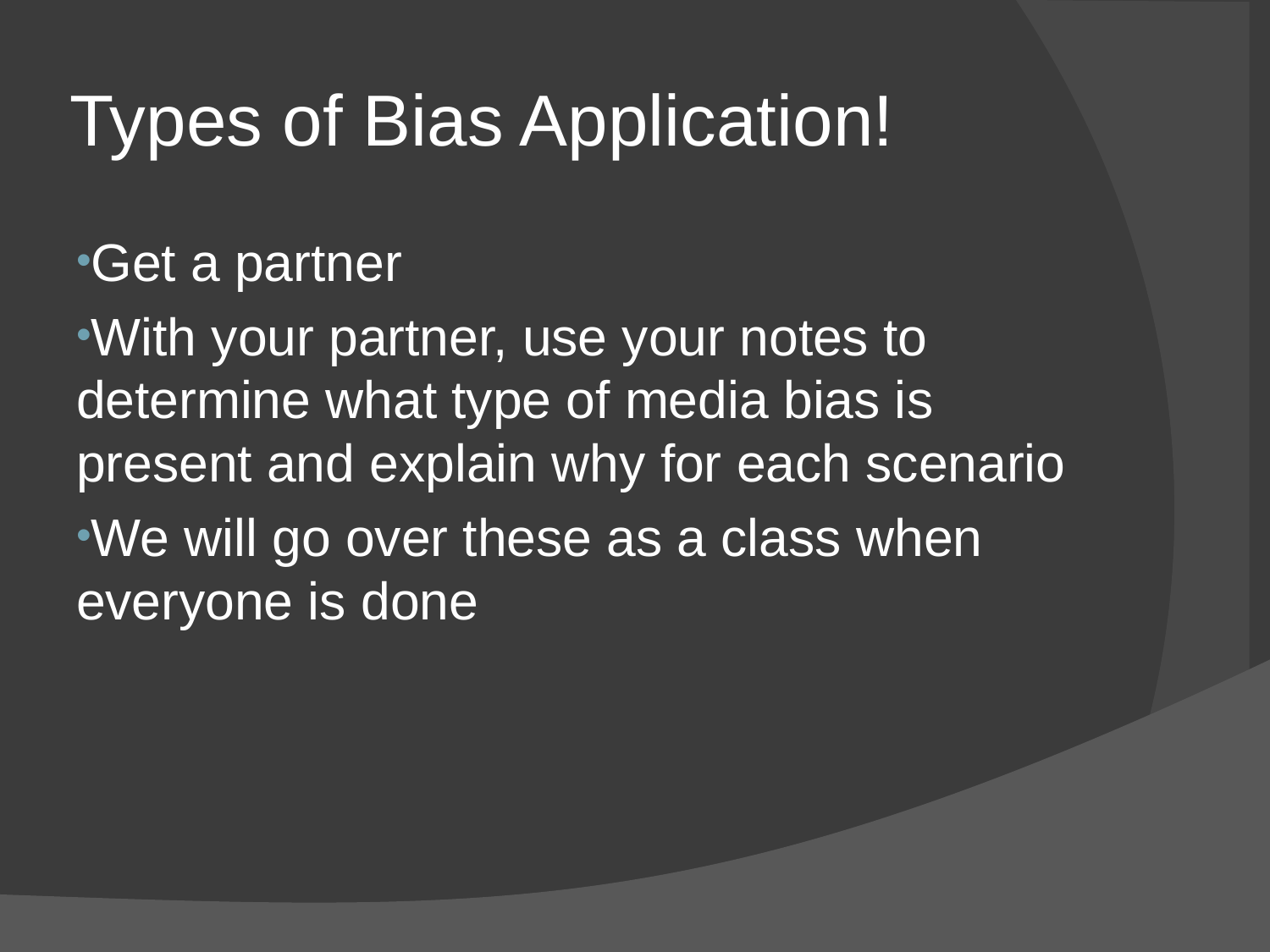

# Types of Bias Application!
Get a partner
With your partner, use your notes to determine what type of media bias is present and explain why for each scenario
We will go over these as a class when everyone is done